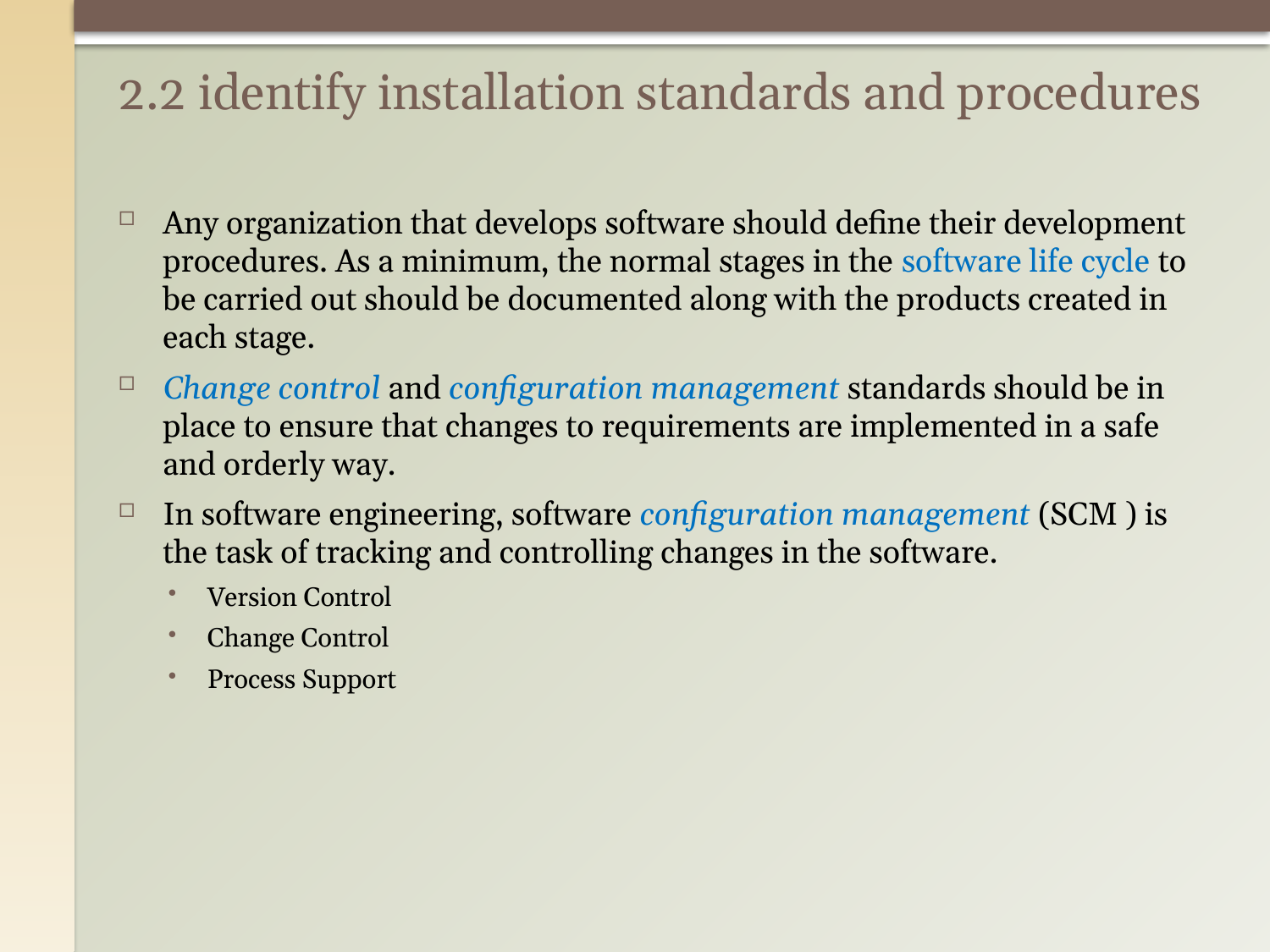

# 2.2 identify installation standards and procedures
Any organization that develops software should define their development procedures. As a minimum, the normal stages in the software life cycle to be carried out should be documented along with the products created in each stage.
Change control and configuration management standards should be in place to ensure that changes to requirements are implemented in a safe and orderly way.
In software engineering, software configuration management (SCM ) is the task of tracking and controlling changes in the software.
Version Control
Change Control
Process Support